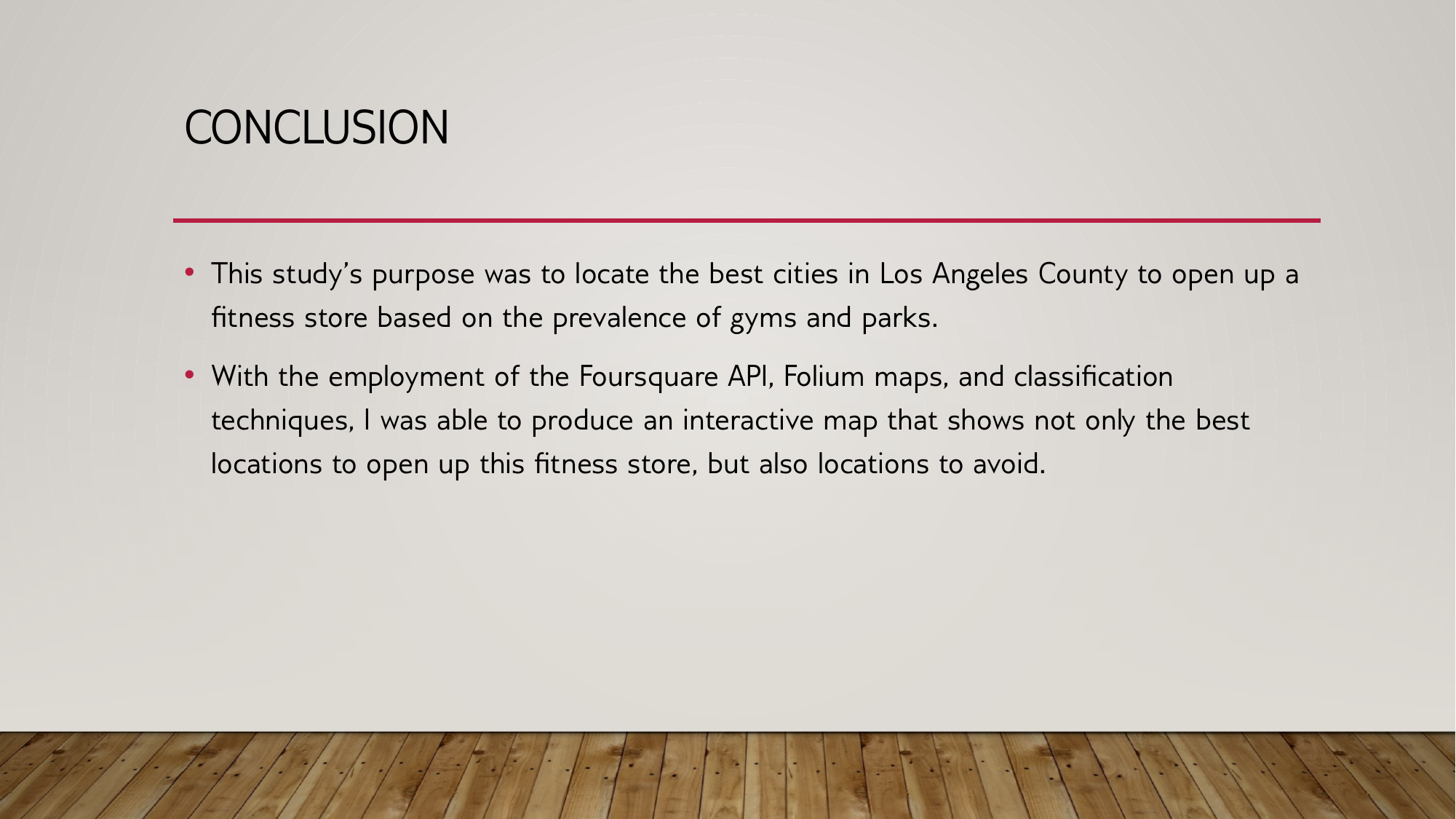

# conclusion
This study’s purpose was to locate the best cities in Los Angeles County to open up a fitness store based on the prevalence of gyms and parks.
With the employment of the Foursquare API, Folium maps, and classification techniques, I was able to produce an interactive map that shows not only the best locations to open up this fitness store, but also locations to avoid.